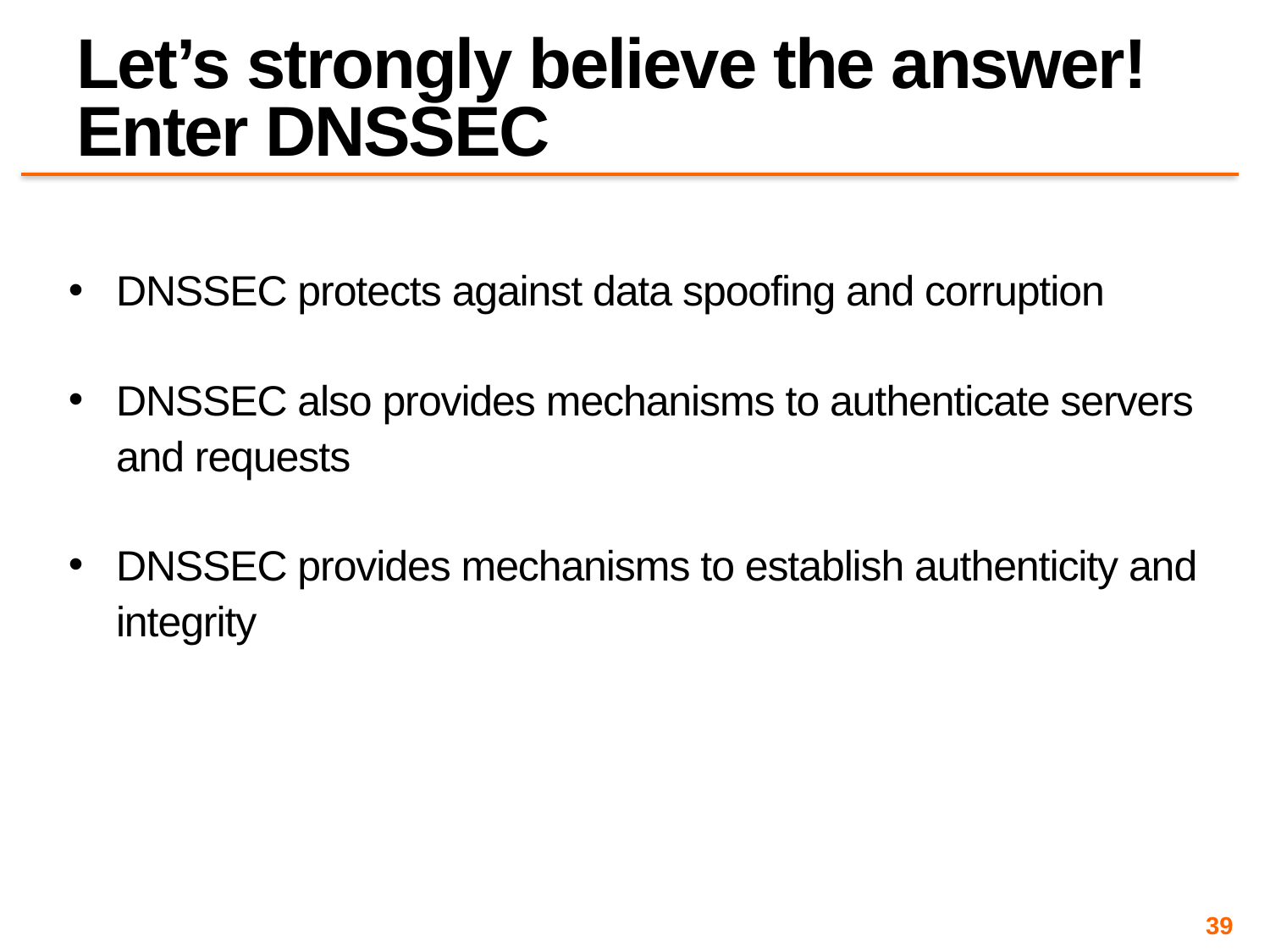

# Let’s strongly believe the answer! Enter DNSSEC
DNSSEC protects against data spoofing and corruption
DNSSEC also provides mechanisms to authenticate servers and requests
DNSSEC provides mechanisms to establish authenticity and integrity
39